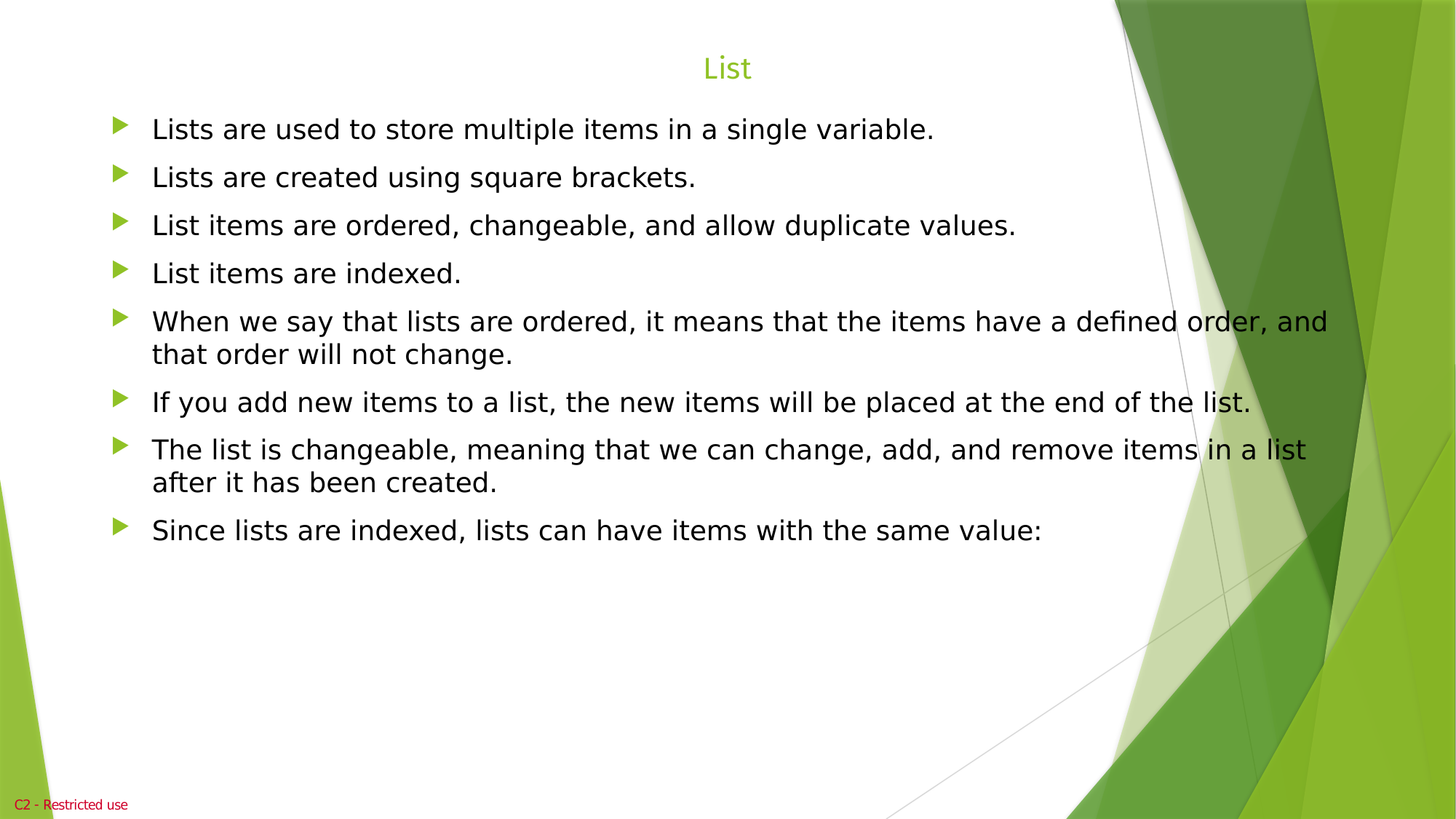

# List
Lists are used to store multiple items in a single variable.
Lists are created using square brackets.
List items are ordered, changeable, and allow duplicate values.
List items are indexed.
When we say that lists are ordered, it means that the items have a defined order, and that order will not change.
If you add new items to a list, the new items will be placed at the end of the list.
The list is changeable, meaning that we can change, add, and remove items in a list after it has been created.
Since lists are indexed, lists can have items with the same value: